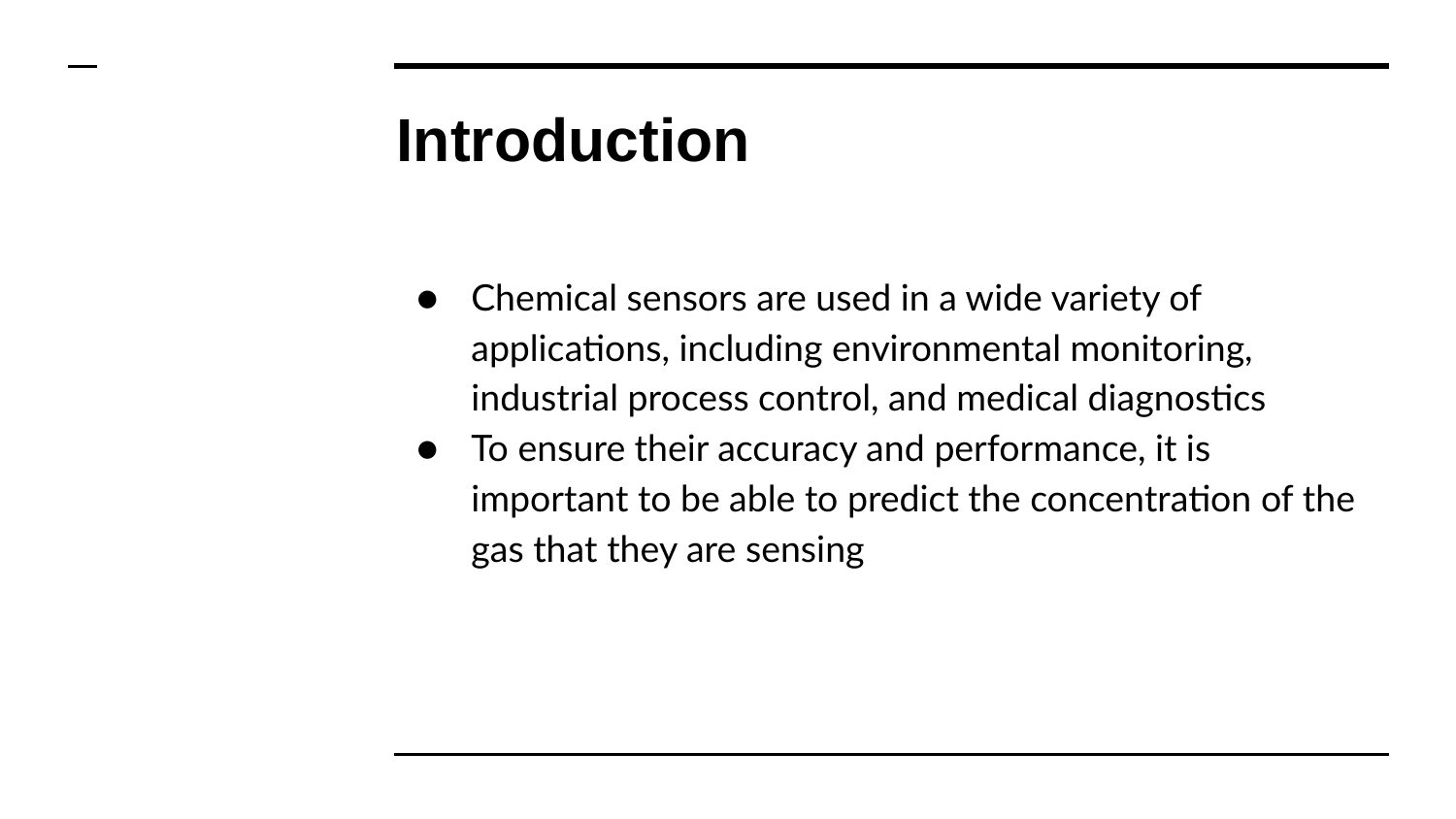

# Introduction
Chemical sensors are used in a wide variety of applications, including environmental monitoring, industrial process control, and medical diagnostics
To ensure their accuracy and performance, it is important to be able to predict the concentration of the gas that they are sensing